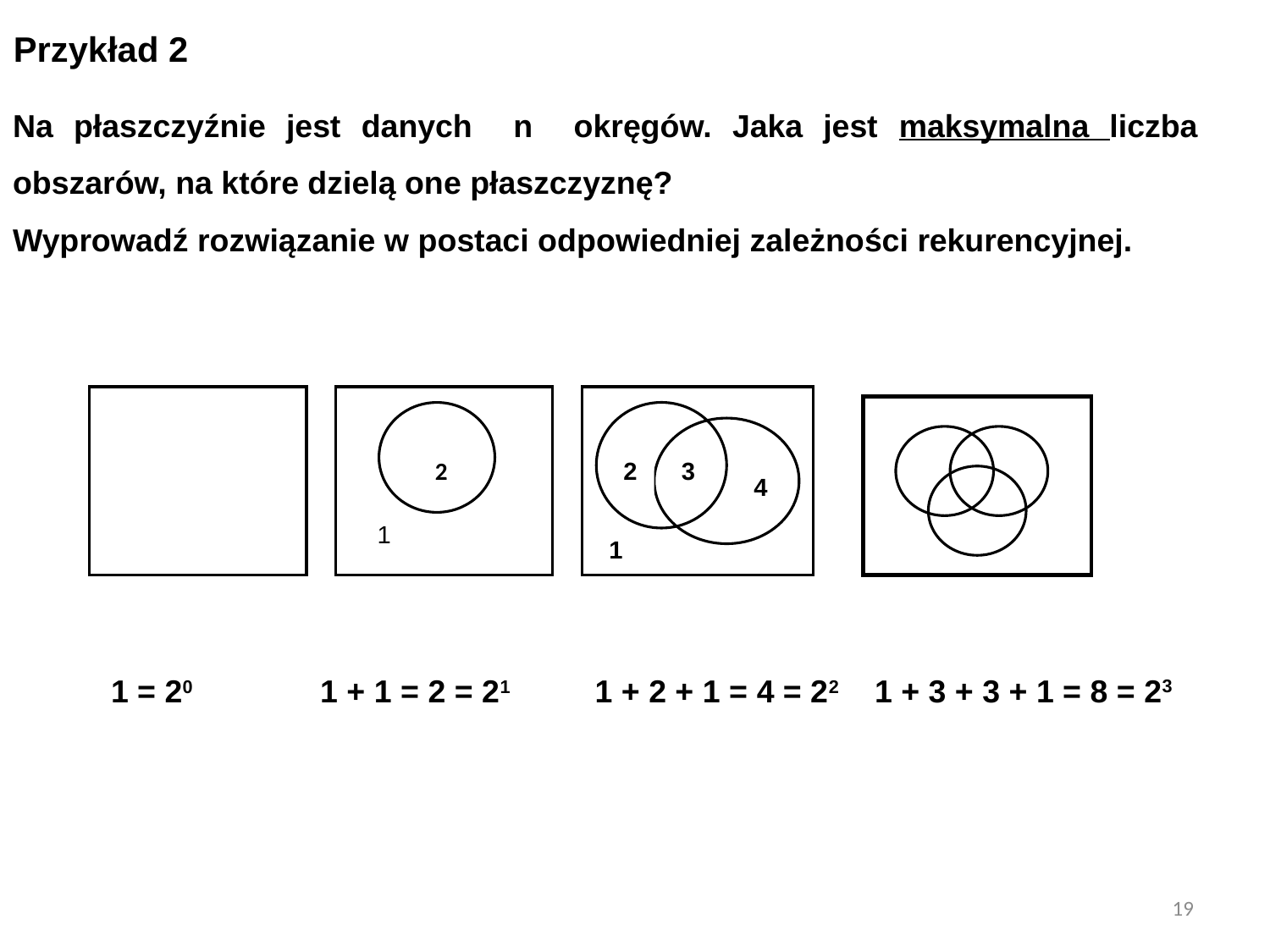

Przykład 2
Na płaszczyźnie jest danych  n  okręgów. Jaka jest maksymalna liczba obszarów, na które dzielą one płaszczyznę?
Wyprowadź rozwiązanie w postaci odpowiedniej zależności rekurencyjnej.

2
2
3
4
1
1

         1 = 20	    1 + 1 = 2 = 21          1 + 2 + 1 = 4 = 22
 1 + 3 + 3 + 1 = 8 = 23
19